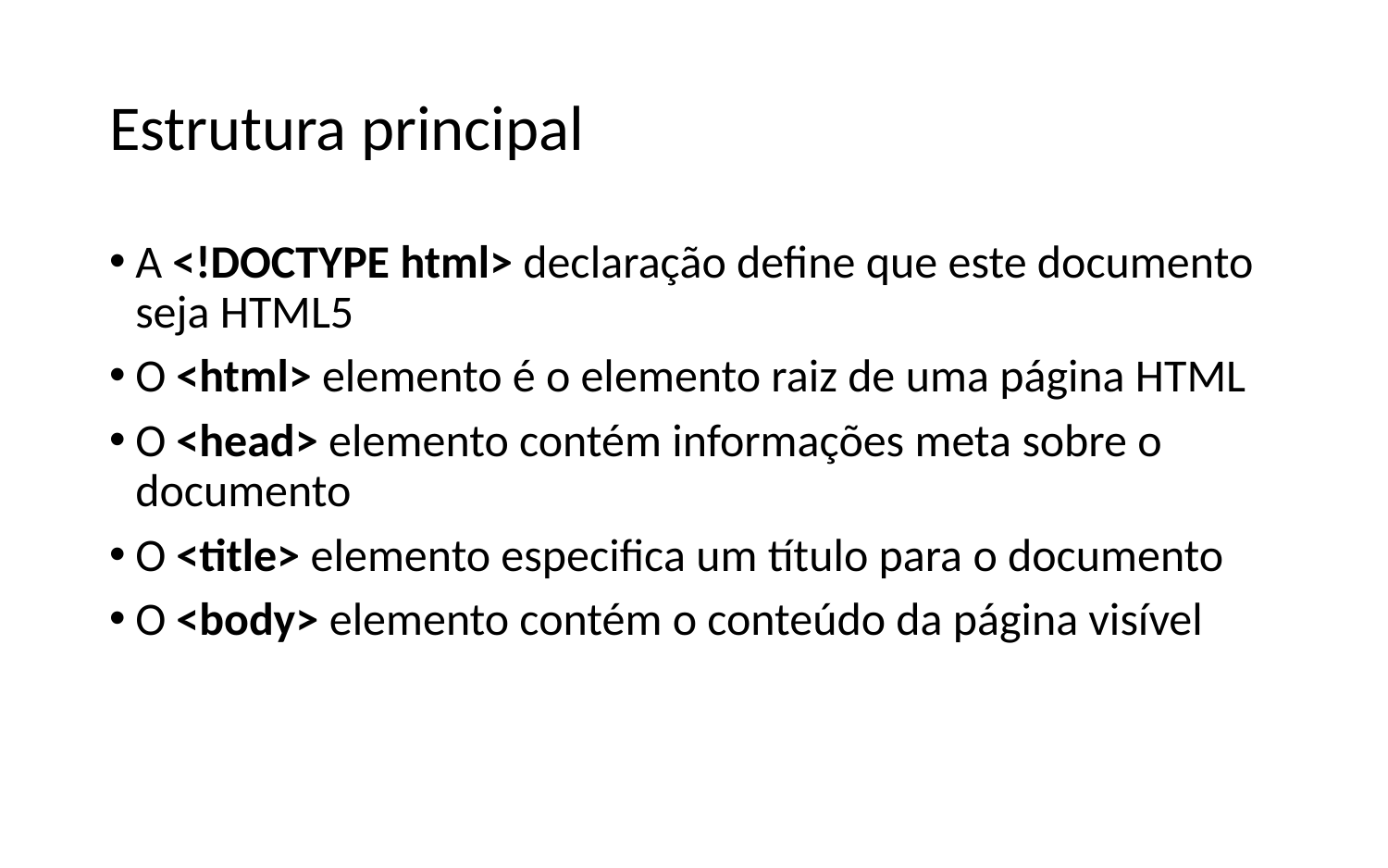

# Estrutura principal
A <!DOCTYPE html> declaração define que este documento seja HTML5
O <html> elemento é o elemento raiz de uma página HTML
O <head> elemento contém informações meta sobre o documento
O <title> elemento especifica um título para o documento
O <body> elemento contém o conteúdo da página visível